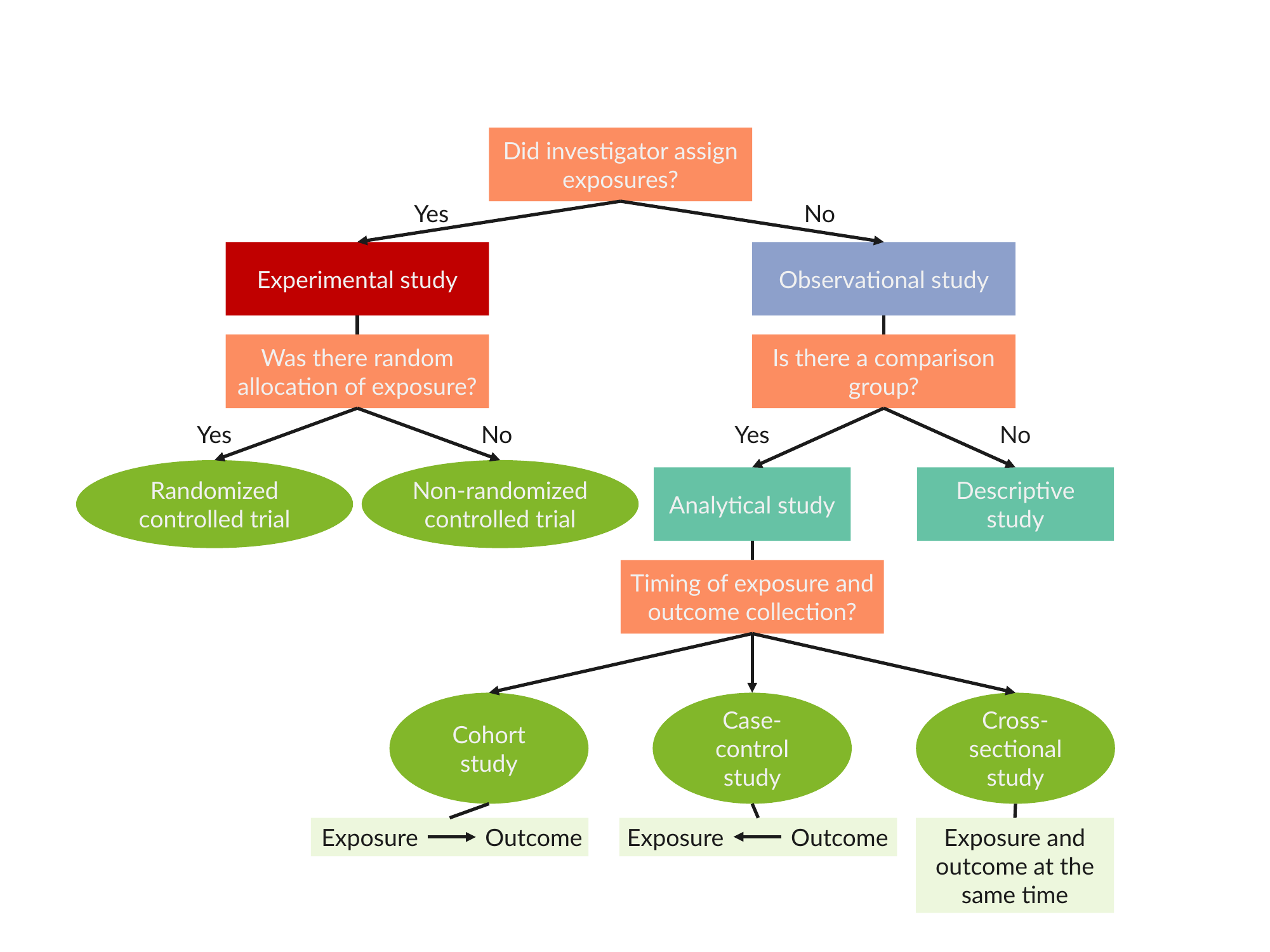

Did investigator assign exposures?
Yes
No
Observational study
Experimental study
Is there a comparison group?
Was there random allocation of exposure?
Yes
No
Yes
No
Randomized controlled trial
Non-randomized controlled trial
Analytical study
Descriptive study
Timing of exposure and outcome collection?
Cohort study
Case-control study
Cross-sectional study

Exposure

Outcome
Exposure and outcome at the same time
Exposure
Outcome